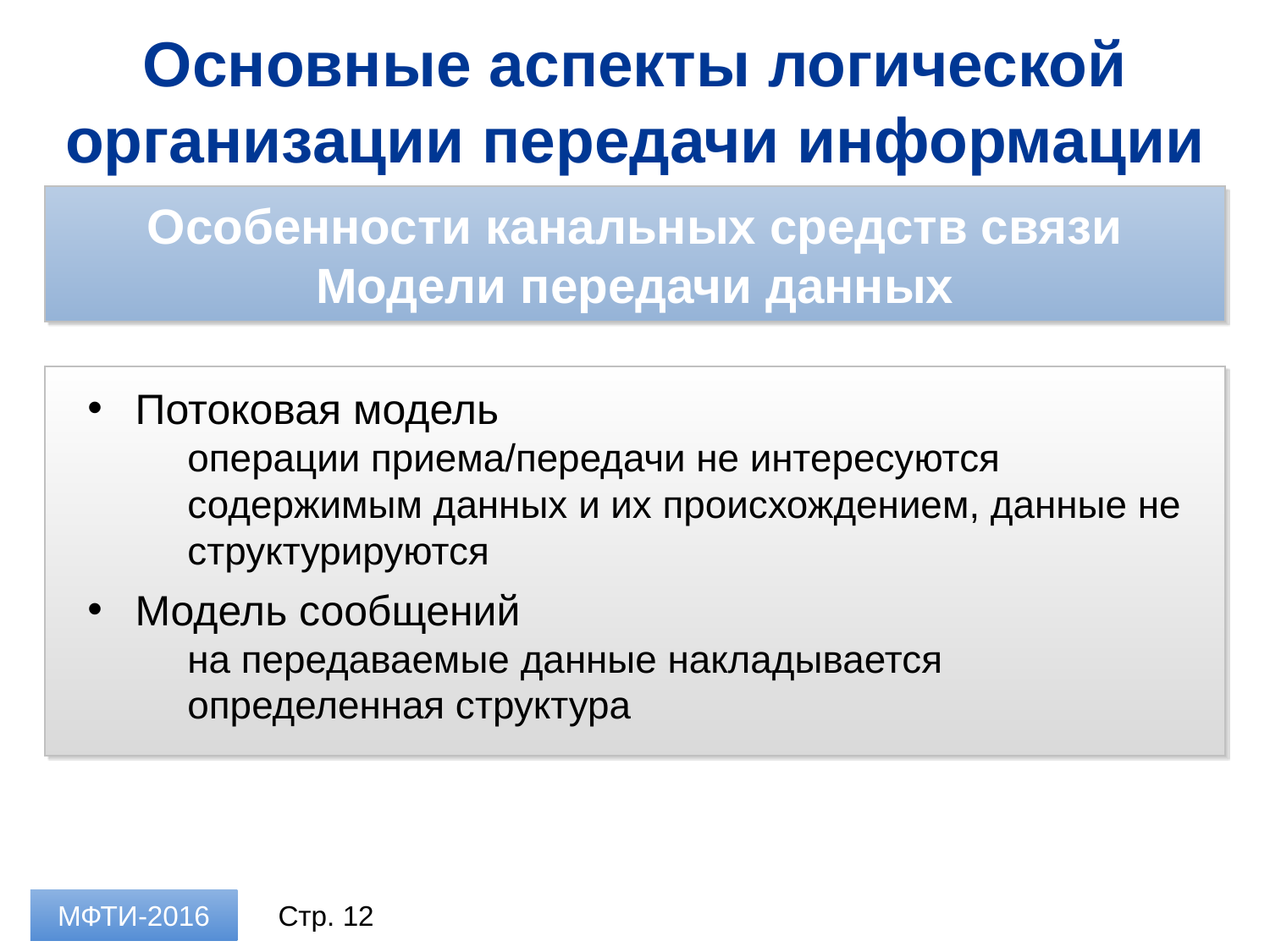

Основные аспекты логической организации передачи информации
Особенности канальных средств связи
Модели передачи данных

Потоковая модель
операции приема/передачи не интересуются содержимым данных и их происхождением, данные не структурируются
Модель сообщений
на передаваемые данные накладывается определенная структура
МФТИ-2016
Стр. 12